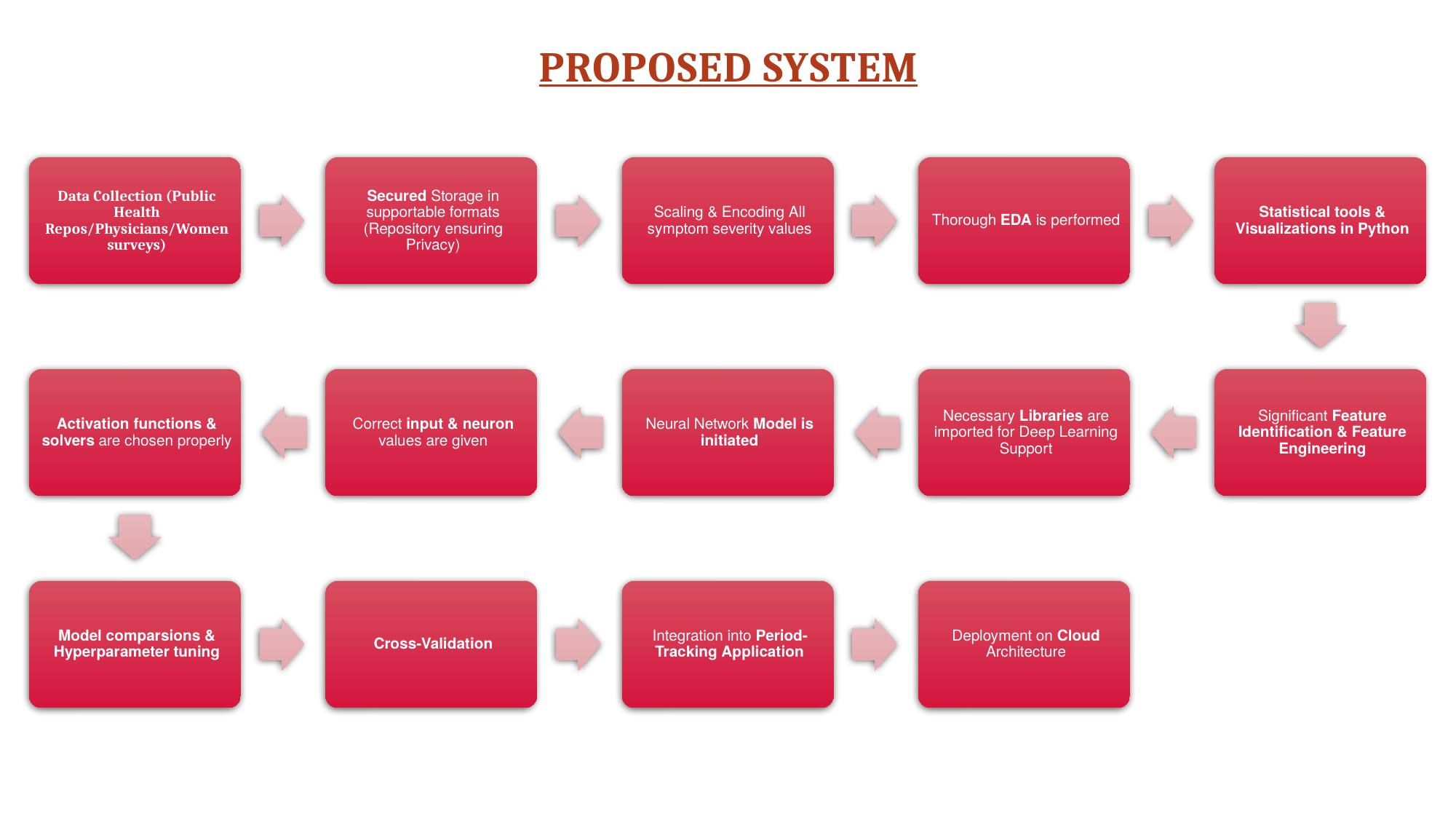

PROPOSED SYSTEM
Data Collection (Public Health Repos/Physicians/Women surveys)

Secured Storage in supportable formats (Repository ensuring Privacy)

Scaling & Encoding All symptom severity values

Thorough EDA is performed

Statistical tools & Visualizations in Python

Significant Feature Identification & Feature Engineering

Necessary Libraries are imported for Deep Learning Support

Neural Network Model is initiated

Correct input & neuron values are given

Activation functions & solvers are chosen properly

Model comparsions & Hyperparameter tuning

Cross-Validation

Integration into Period-Tracking Application

Deployment on Cloud Architecture